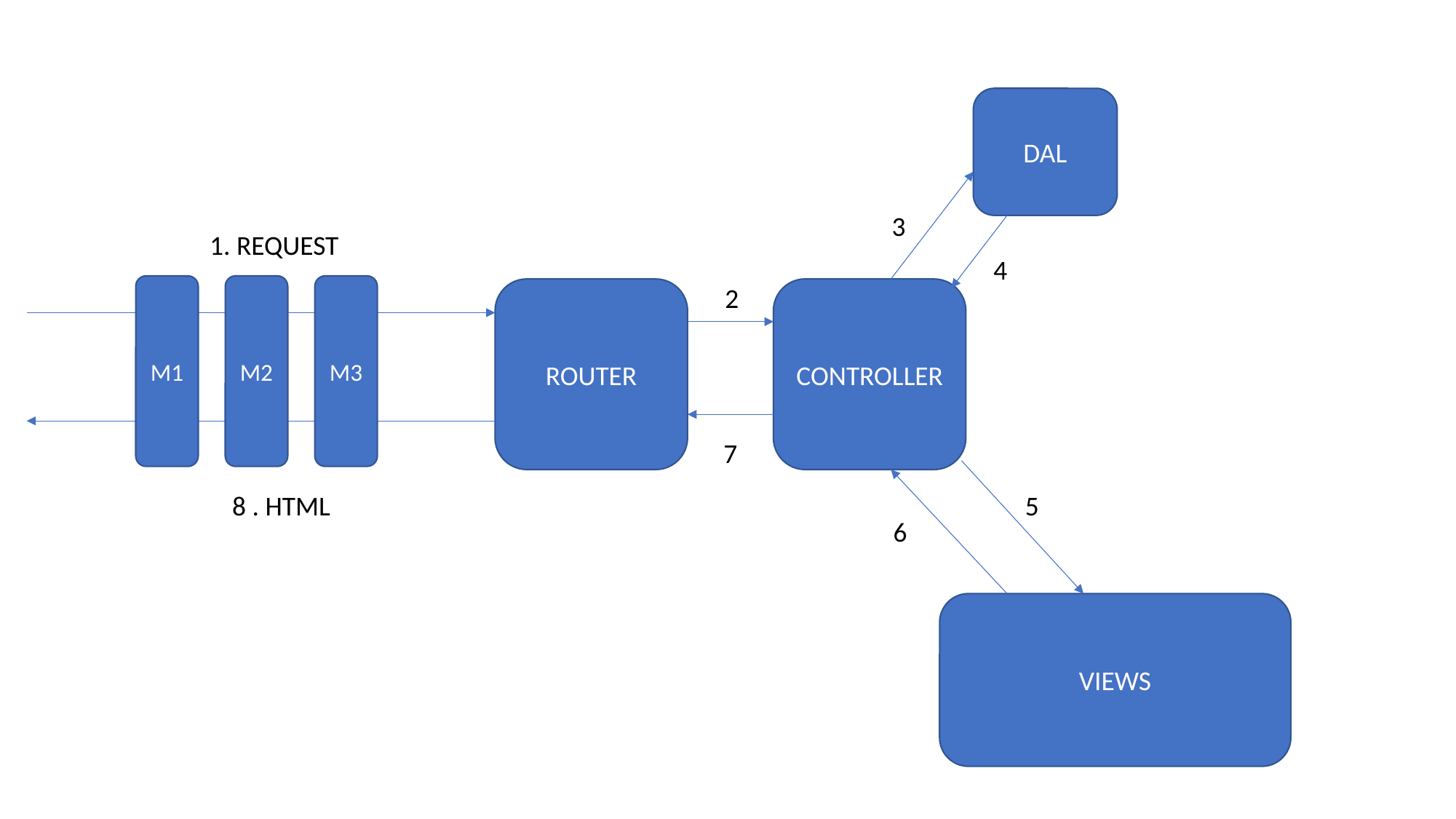

DAL
3
1. REQUEST
4
M1
M2
M3
2
ROUTER
CONTROLLER
7
8 . HTML
5
6
VIEWS